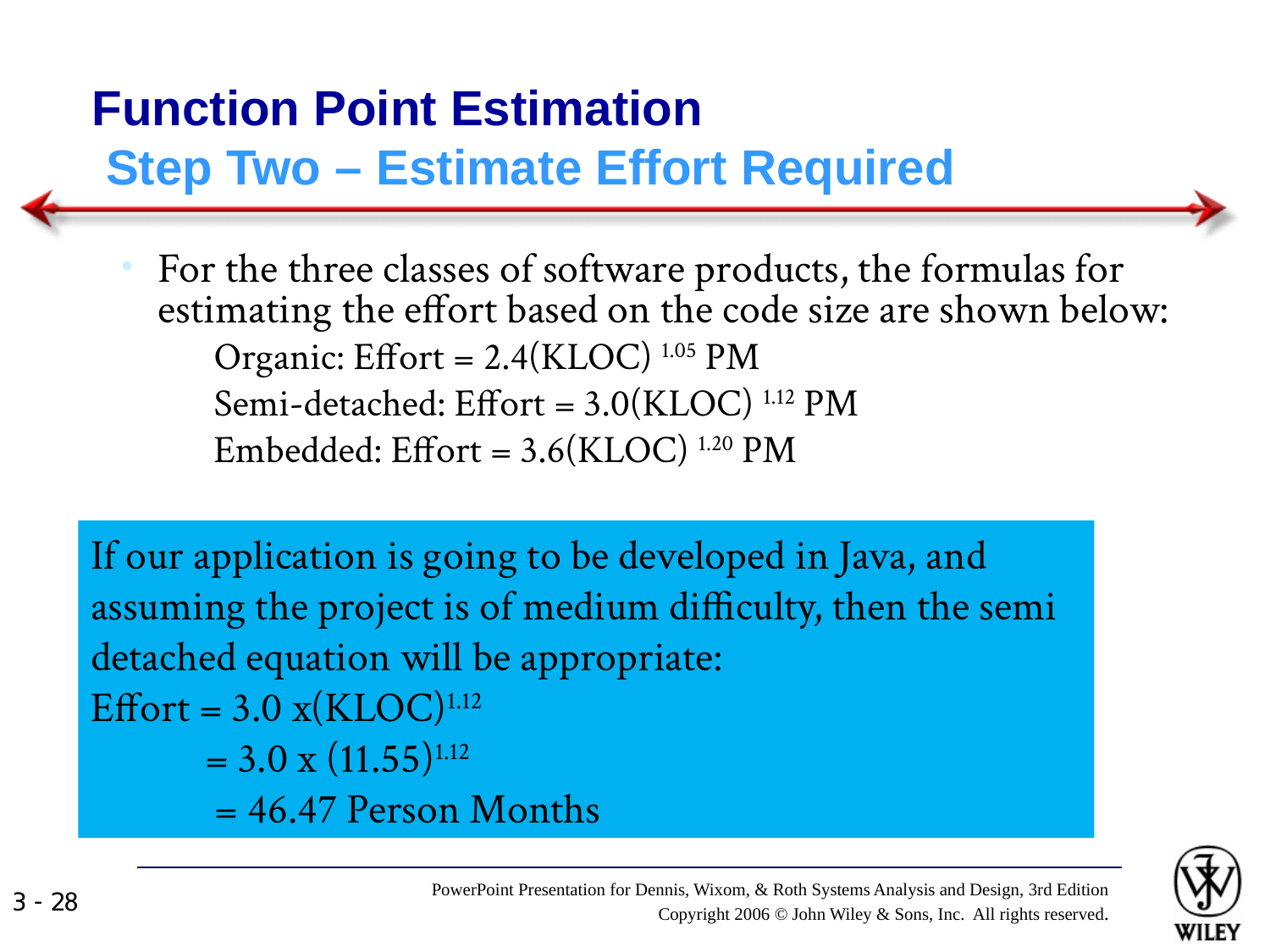

# Function Point Estimation Step Two – Estimate Effort Required
For the three classes of software products, the formulas for estimating the effort based on the code size are shown below:
Organic: Effort = 2.4(KLOC) 1.05 PM
Semi-detached: Effort = 3.0(KLOC) 1.12 PM
Embedded: Effort = 3.6(KLOC) 1.20 PM

If our application is going to be developed in Java, and assuming the project is of medium difficulty, then the semi detached equation will be appropriate:
Effort = 3.0 x(KLOC)1.12
            = 3.0 x (11.55)1.12
             = 46.47 Person Months
PowerPoint Presentation for Dennis, Wixom, & Roth Systems Analysis and Design, 3rd Edition
Copyright 2006 © John Wiley & Sons, Inc.  All rights reserved.
3 - 28